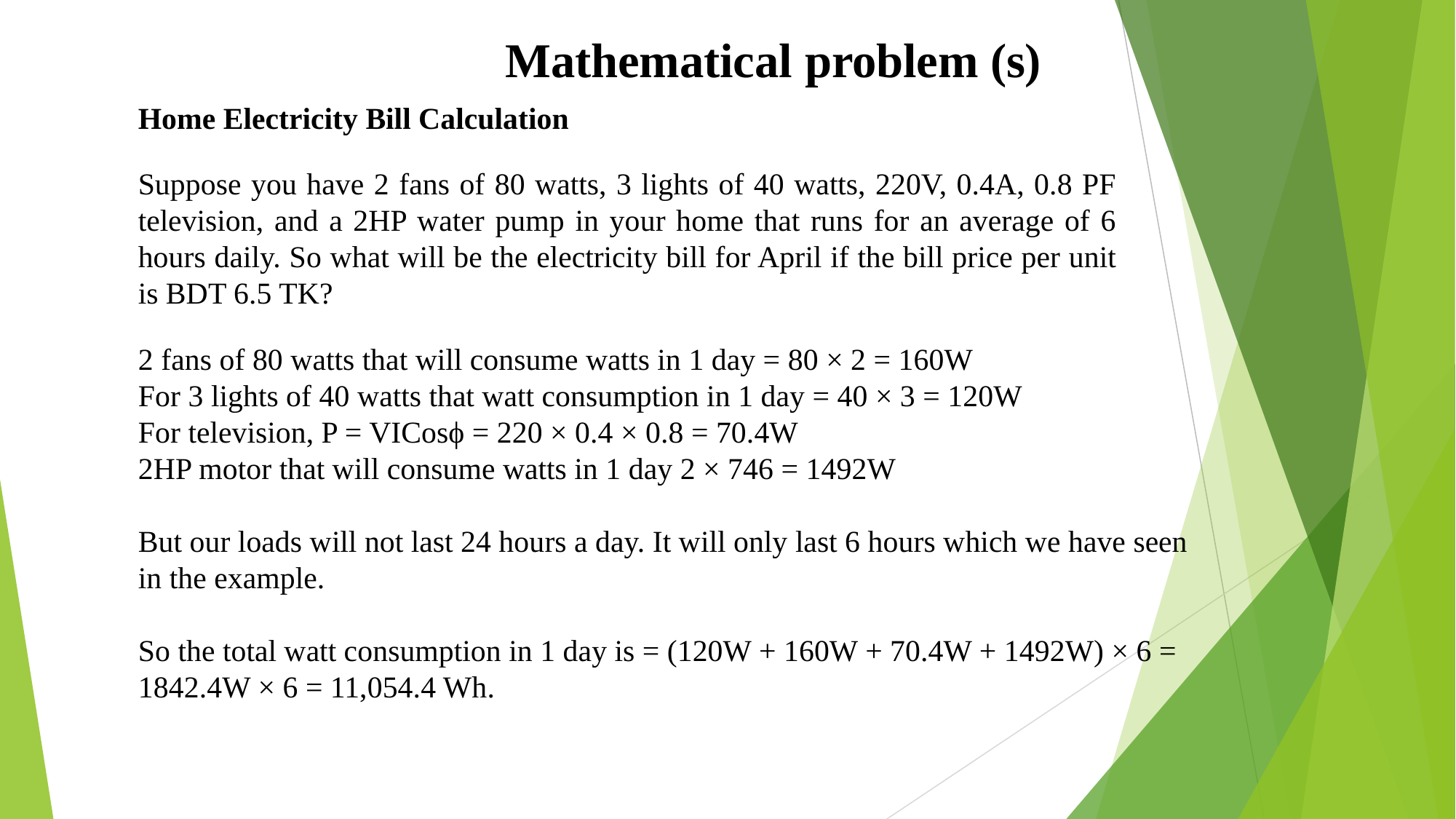

Mathematical problem (s)
Home Electricity Bill Calculation
Suppose you have 2 fans of 80 watts, 3 lights of 40 watts, 220V, 0.4A, 0.8 PF television, and a 2HP water pump in your home that runs for an average of 6 hours daily. So what will be the electricity bill for April if the bill price per unit is BDT 6.5 TK?
2 fans of 80 watts that will consume watts in 1 day = 80 × 2 = 160W
For 3 lights of 40 watts that watt consumption in 1 day = 40 × 3 = 120W
For television, P = VICosϕ = 220 × 0.4 × 0.8 = 70.4W
2HP motor that will consume watts in 1 day 2 × 746 = 1492W

But our loads will not last 24 hours a day. It will only last 6 hours which we have seen in the example.

So the total watt consumption in 1 day is = (120W + 160W + 70.4W + 1492W) × 6 = 1842.4W × 6 = 11,054.4 Wh.
19